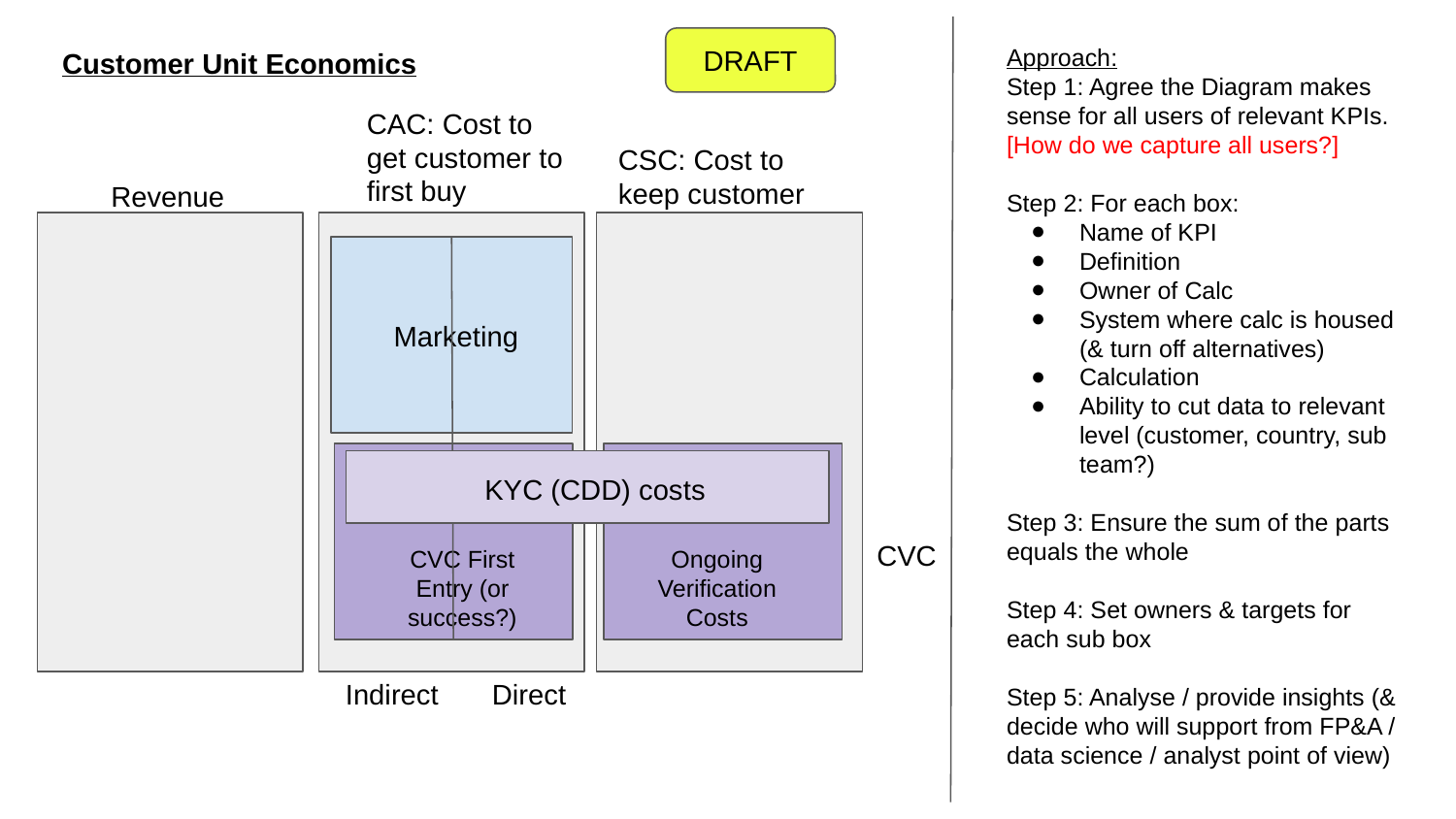

Approach:
Step 1: Agree the Diagram makes sense for all users of relevant KPIs.
[How do we capture all users?]

Step 2: For each box:
Name of KPI
Definition
Owner of Calc
System where calc is housed (& turn off alternatives)
Calculation
Ability to cut data to relevant level (customer, country, sub team?)

Step 3: Ensure the sum of the parts equals the whole

Step 4: Set owners & targets for each sub box

Step 5: Analyse / provide insights (& decide who will support from FP&A / data science / analyst point of view)
DRAFT
Customer Unit Economics
CAC: Cost to get customer to first buy
CSC: Cost to keep customer
Revenue

Marketing

KYC (CDD) costs
CVC
CVC First Entry (or success?)
Ongoing Verification Costs
Indirect
Direct